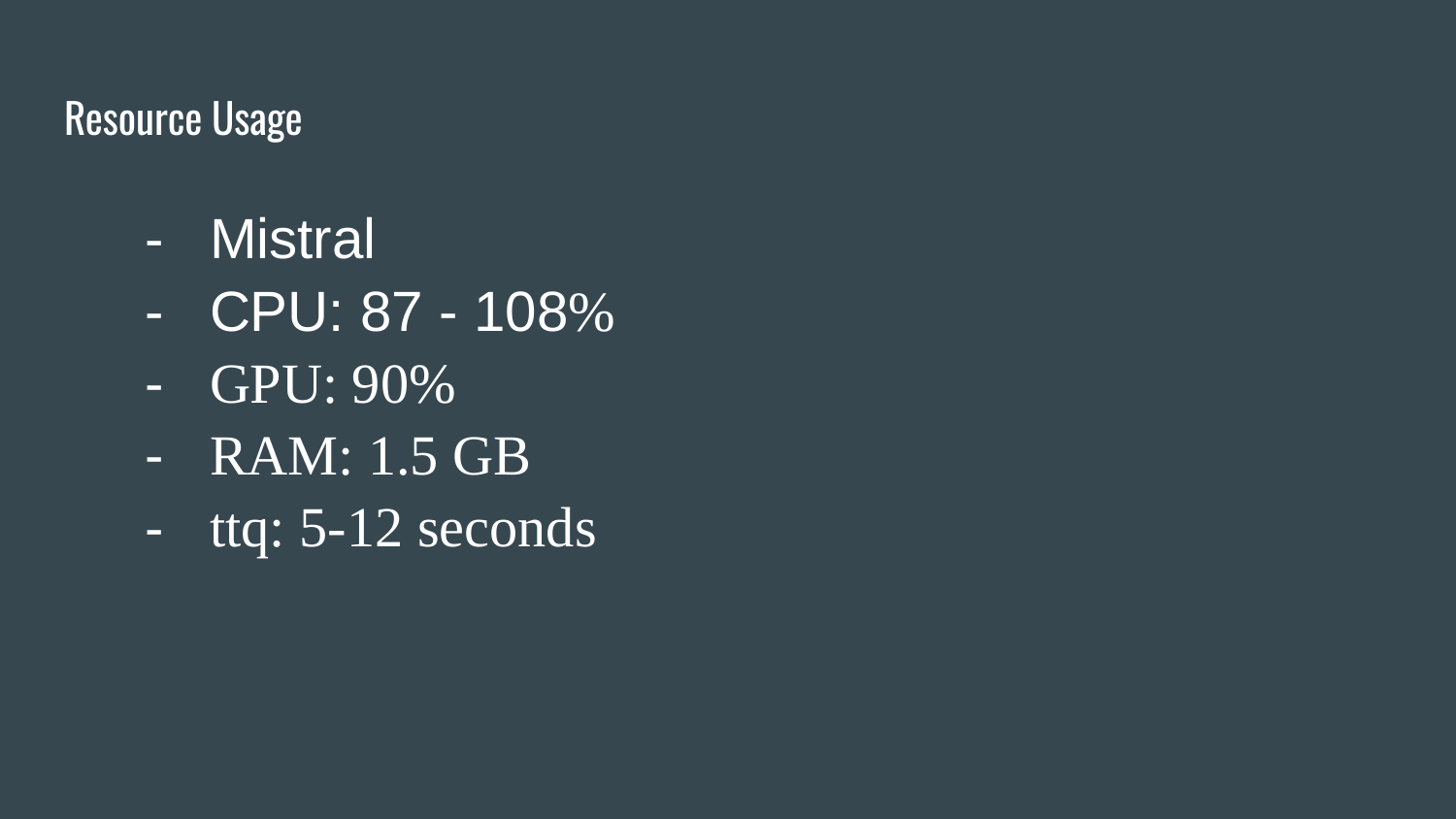

# Resource Usage
Mistral
CPU: 87 - 108%
GPU: 90%
RAM: 1.5 GB
ttq: 5-12 seconds